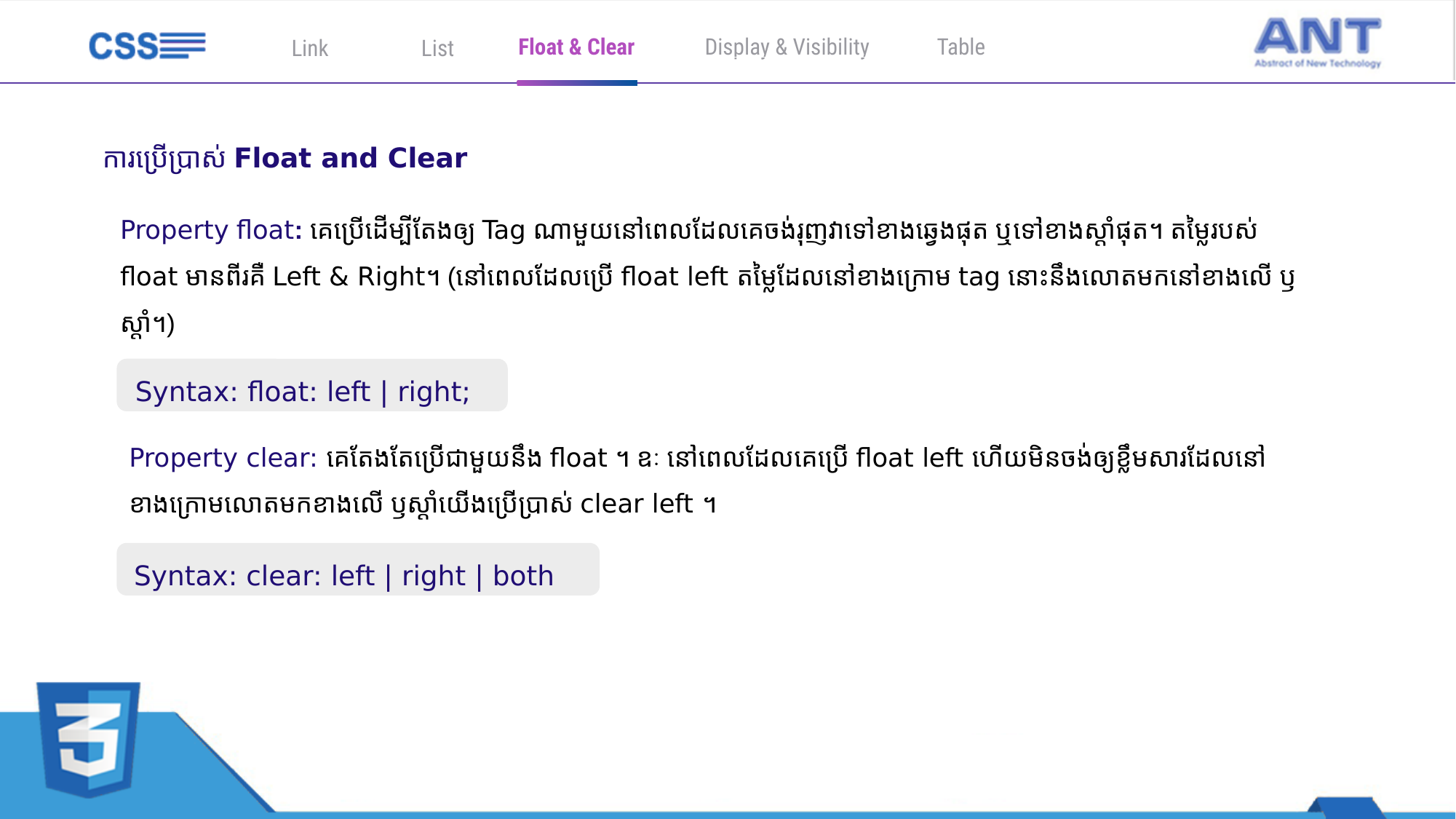

Float & Clear
Display & Visibility
Table
Link
List

ការប្រើប្រាស់ Float and Clear
Property float: គេប្រើដើម្បីតែងឲ្យ Tag ណាមួយនៅពេលដែលគេចង់រុញវាទៅខាងឆ្វេងផុត ឬទៅខាងស្តាំផុត។ តម្លៃរបស់ float មានពីរគឺ Left & Right។ (នៅពេលដែលប្រើ float left តម្លៃដែលនៅខាងក្រោម tag នោះនឹងលោតមកនៅខាងលើ ឫស្តាំ។)
 Syntax: float: left | right;

Property clear: គេតែងតែប្រើជាមួយនឹង float ។ ឧៈ នៅពេលដែលគេប្រើ float left ហើយមិនចង់ឲ្យខ្លឹមសារដែលនៅខាងក្រោមលោតមកខាងលើ ឫស្តាំយើងប្រើប្រាស់ clear left ។

 Syntax: clear: left | right | both